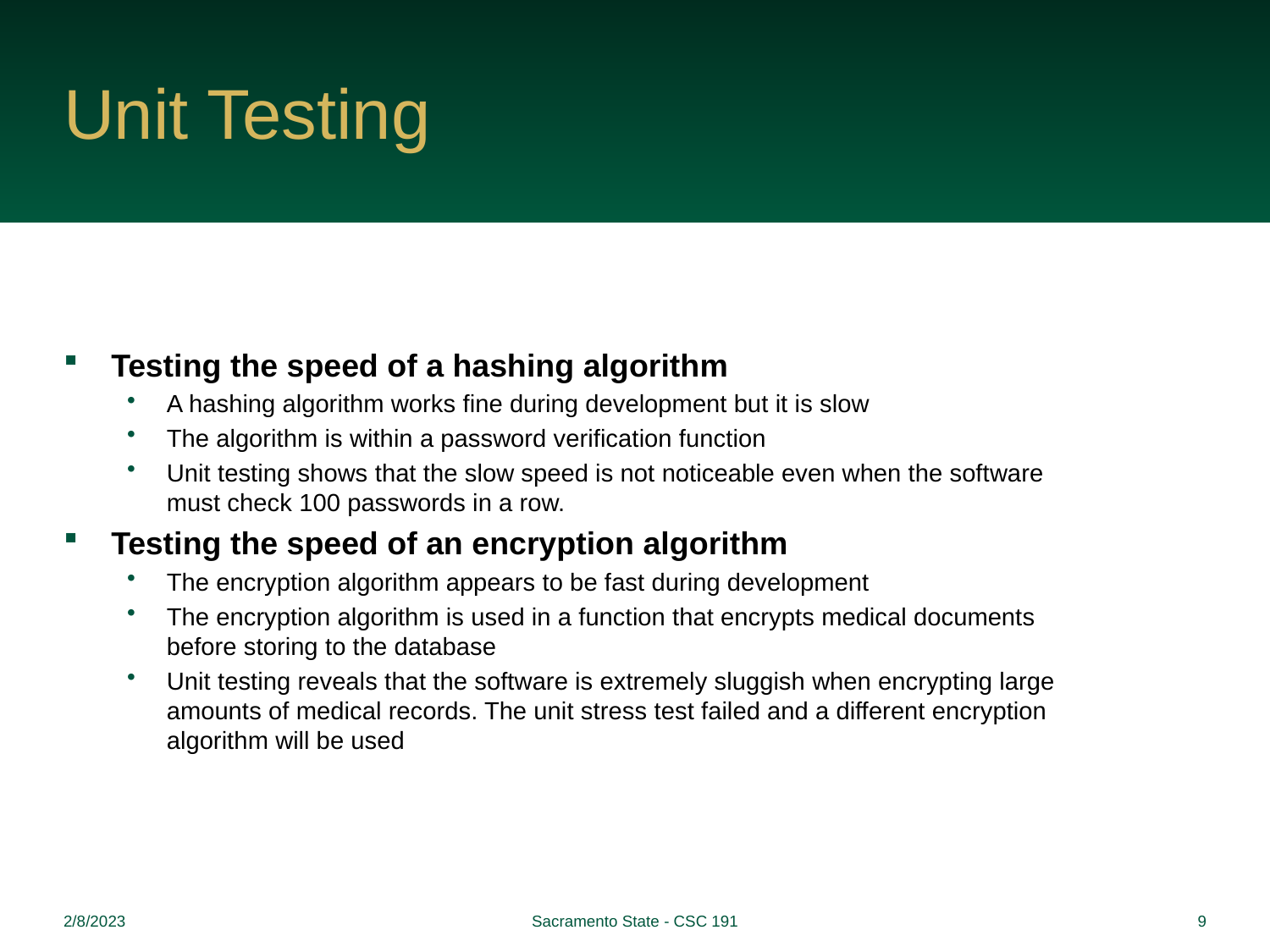

# Unit Testing

Testing the speed of a hashing algorithm
A hashing algorithm works fine during development but it is slow
The algorithm is within a password verification function
Unit testing shows that the slow speed is not noticeable even when the software must check 100 passwords in a row.
Testing the speed of an encryption algorithm
The encryption algorithm appears to be fast during development
The encryption algorithm is used in a function that encrypts medical documents before storing to the database
Unit testing reveals that the software is extremely sluggish when encrypting large amounts of medical records. The unit stress test failed and a different encryption algorithm will be used
2/8/2023
Sacramento State - CSC 191
9